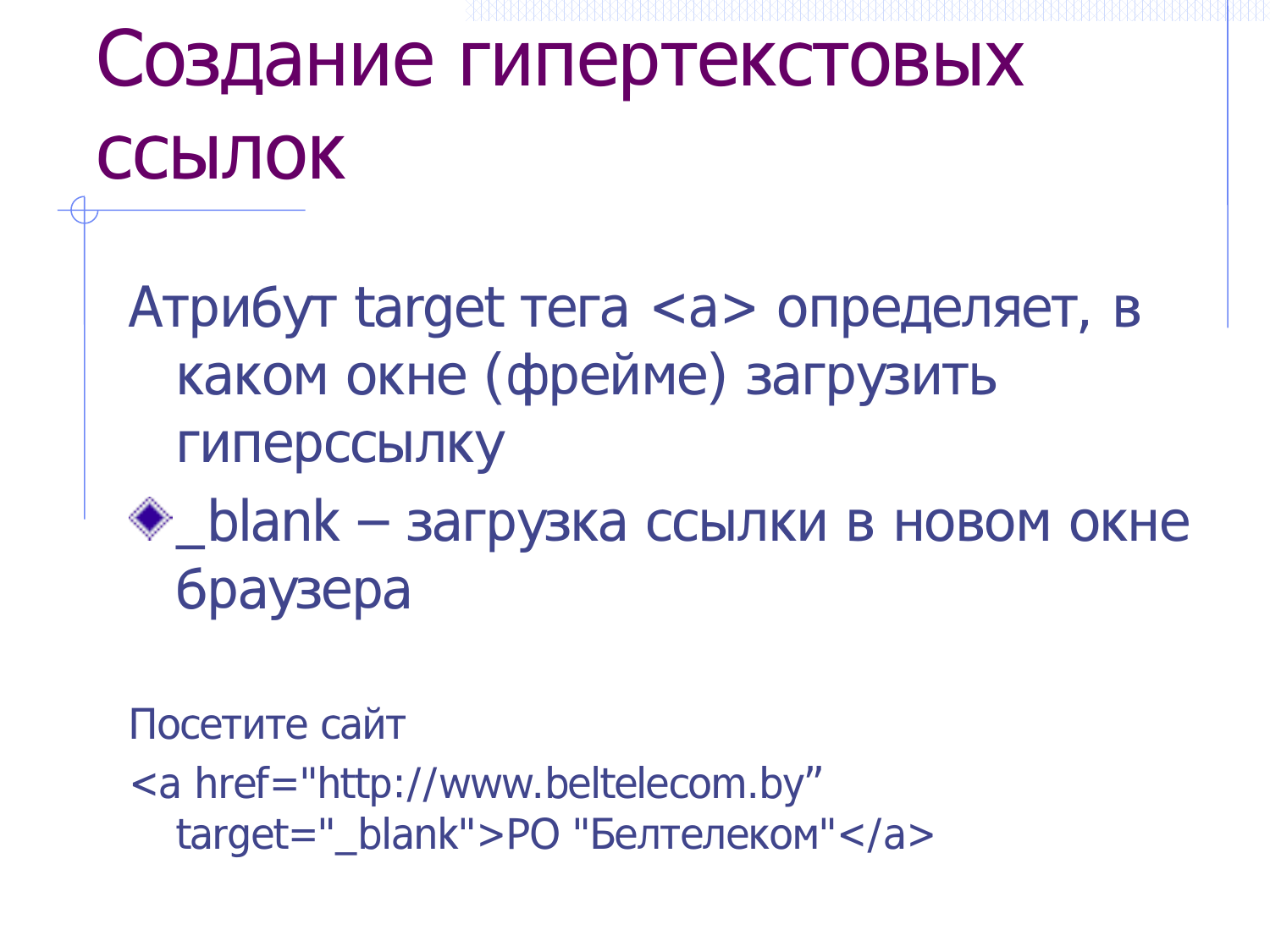

# Создание гипертекстовых ссылок
Атрибут target тега <a> oпределяет, в каком окне (фрейме) загрузить гиперссылку
_blank – загрузка ссылки в новом окне браузера
Посетите сайт
<a href="http://www.beltelecom.by” target="_blank">РО "Белтелеком"</a>